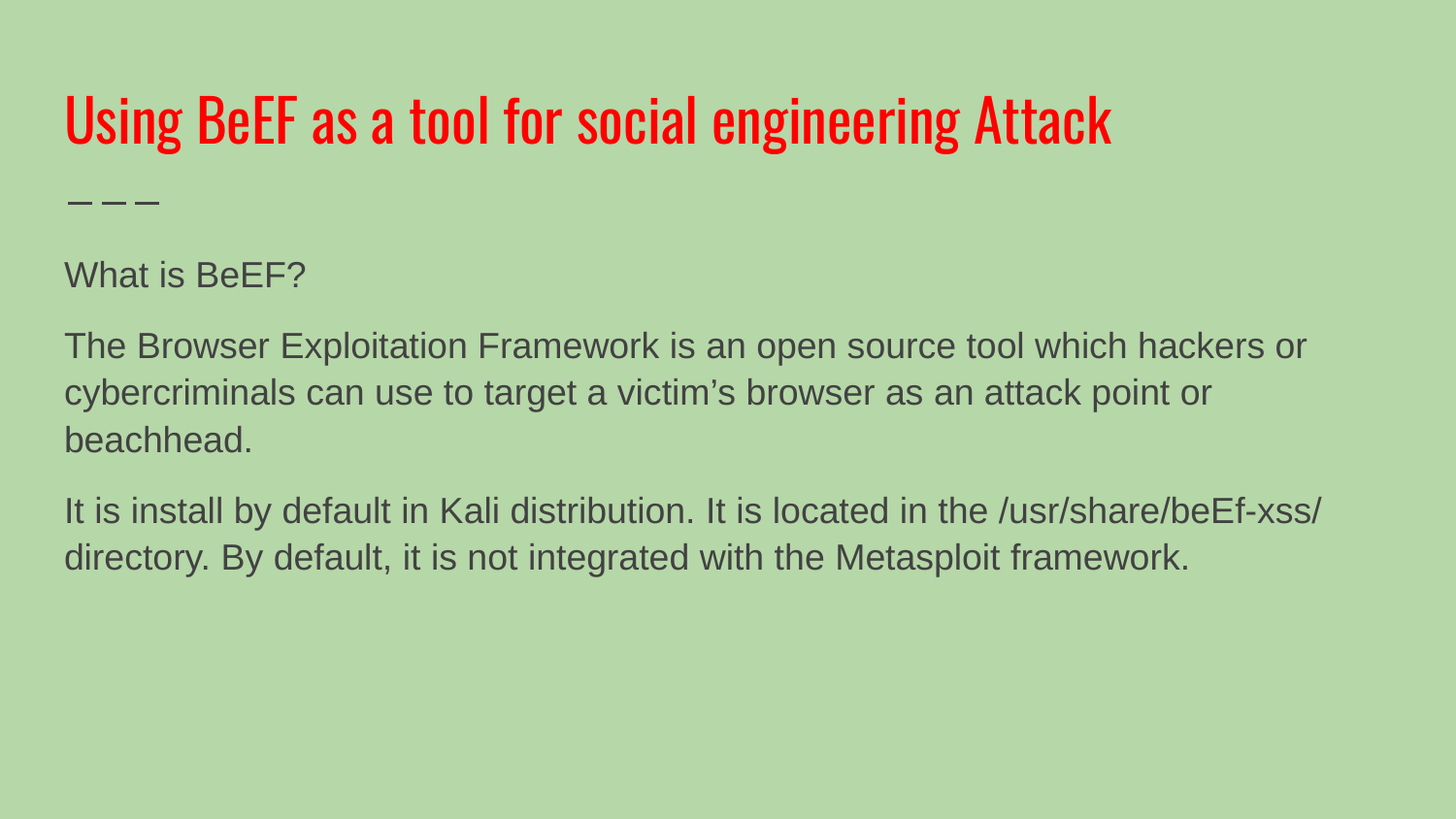

# Using BeEF as a tool for social engineering Attack
What is BeEF?
The Browser Exploitation Framework is an open source tool which hackers or cybercriminals can use to target a victim’s browser as an attack point or beachhead.
It is install by default in Kali distribution. It is located in the /usr/share/beEf-xss/ directory. By default, it is not integrated with the Metasploit framework.